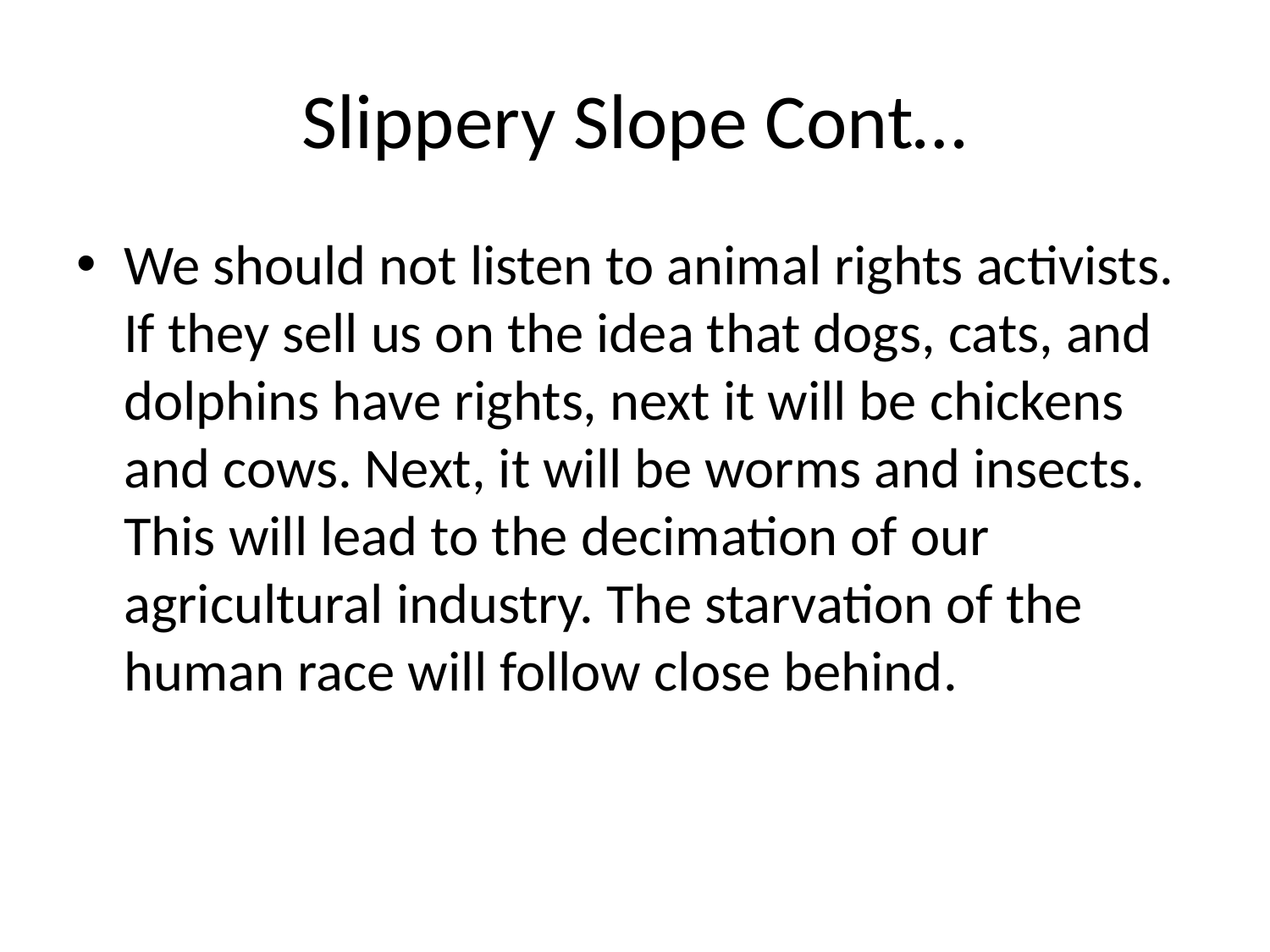

# Slippery Slope Cont…
We should not listen to animal rights activists. If they sell us on the idea that dogs, cats, and dolphins have rights, next it will be chickens and cows. Next, it will be worms and insects. This will lead to the decimation of our agricultural industry. The starvation of the human race will follow close behind.